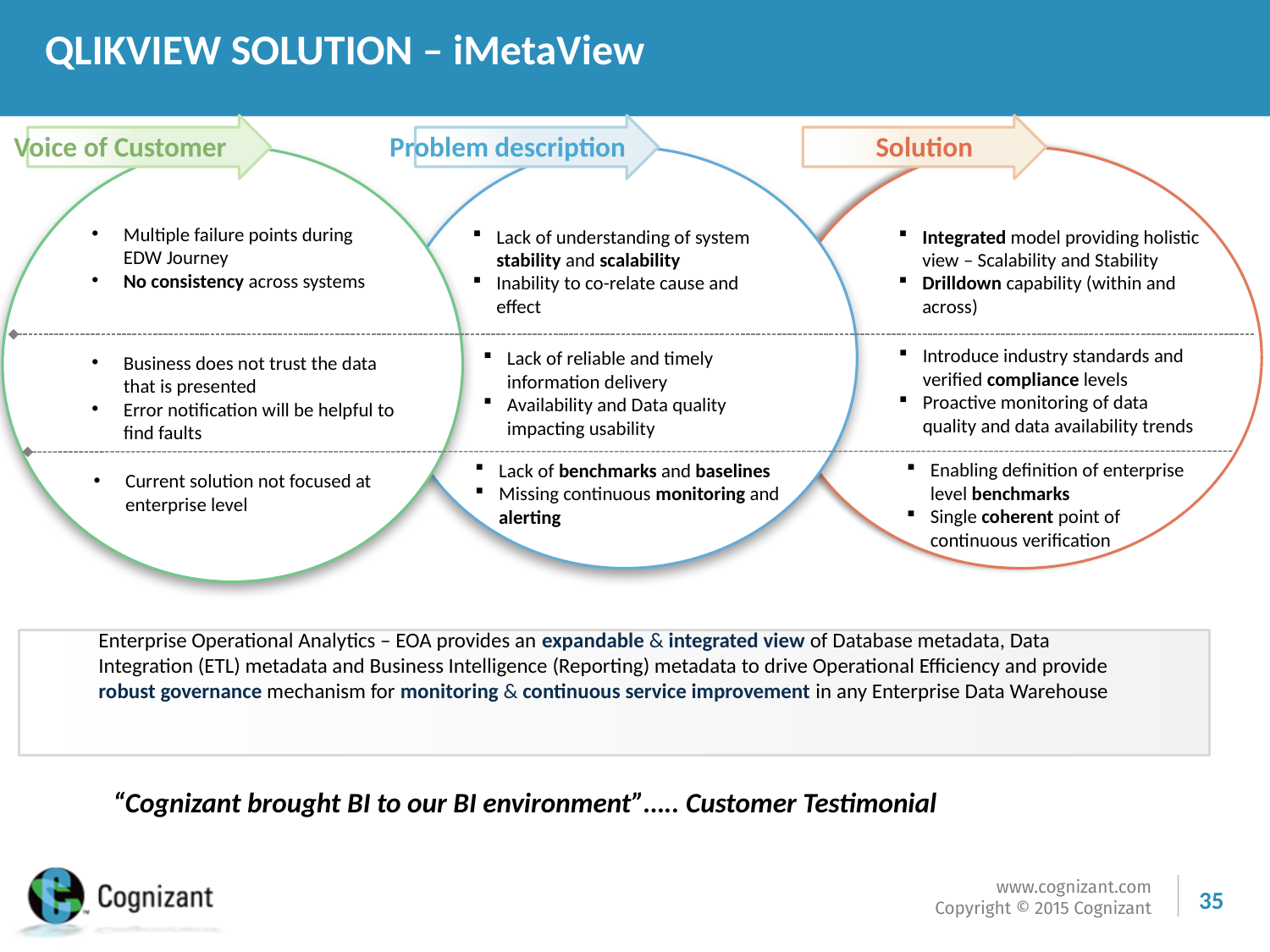

QLIKVIEW SOLUTION – iMetaView

Voice of Customer

Problem description

Solution

Multiple failure points during EDW Journey
No consistency across systems

Lack of understanding of system stability and scalability
Inability to co-relate cause and effect
Integrated model providing holistic view – Scalability and Stability
Drilldown capability (within and across)

Introduce industry standards and verified compliance levels
Proactive monitoring of data quality and data availability trends
Lack of reliable and timely information delivery
Availability and Data quality impacting usability

Business does not trust the data that is presented
Error notification will be helpful to find faults
Enabling definition of enterprise level benchmarks
Single coherent point of continuous verification
Lack of benchmarks and baselines
Missing continuous monitoring and alerting
Current solution not focused at enterprise level
Enterprise Operational Analytics – EOA provides an expandable & integrated view of Database metadata, Data Integration (ETL) metadata and Business Intelligence (Reporting) metadata to drive Operational Efficiency and provide robust governance mechanism for monitoring & continuous service improvement in any Enterprise Data Warehouse

“Cognizant brought BI to our BI environment”….. Customer Testimonial